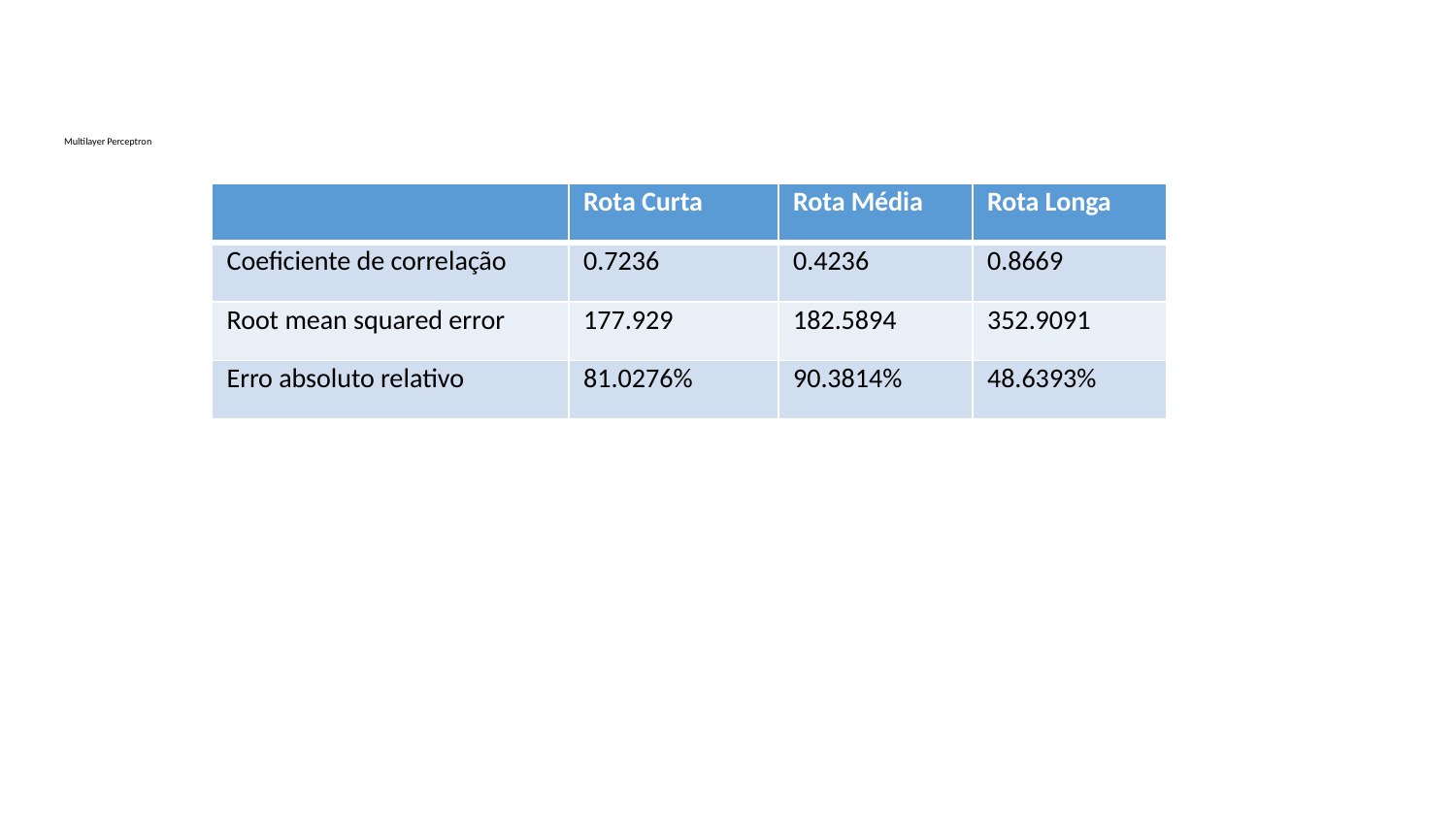

# Multilayer Perceptron

|  | Rota Curta | Rota Média | Rota Longa |
| --- | --- | --- | --- |
| Coeficiente de correlação | 0.7236 | 0.4236 | 0.8669 |
| Root mean squared error | 177.929 | 182.5894 | 352.9091 |
| Erro absoluto relativo | 81.0276% | 90.3814% | 48.6393% |